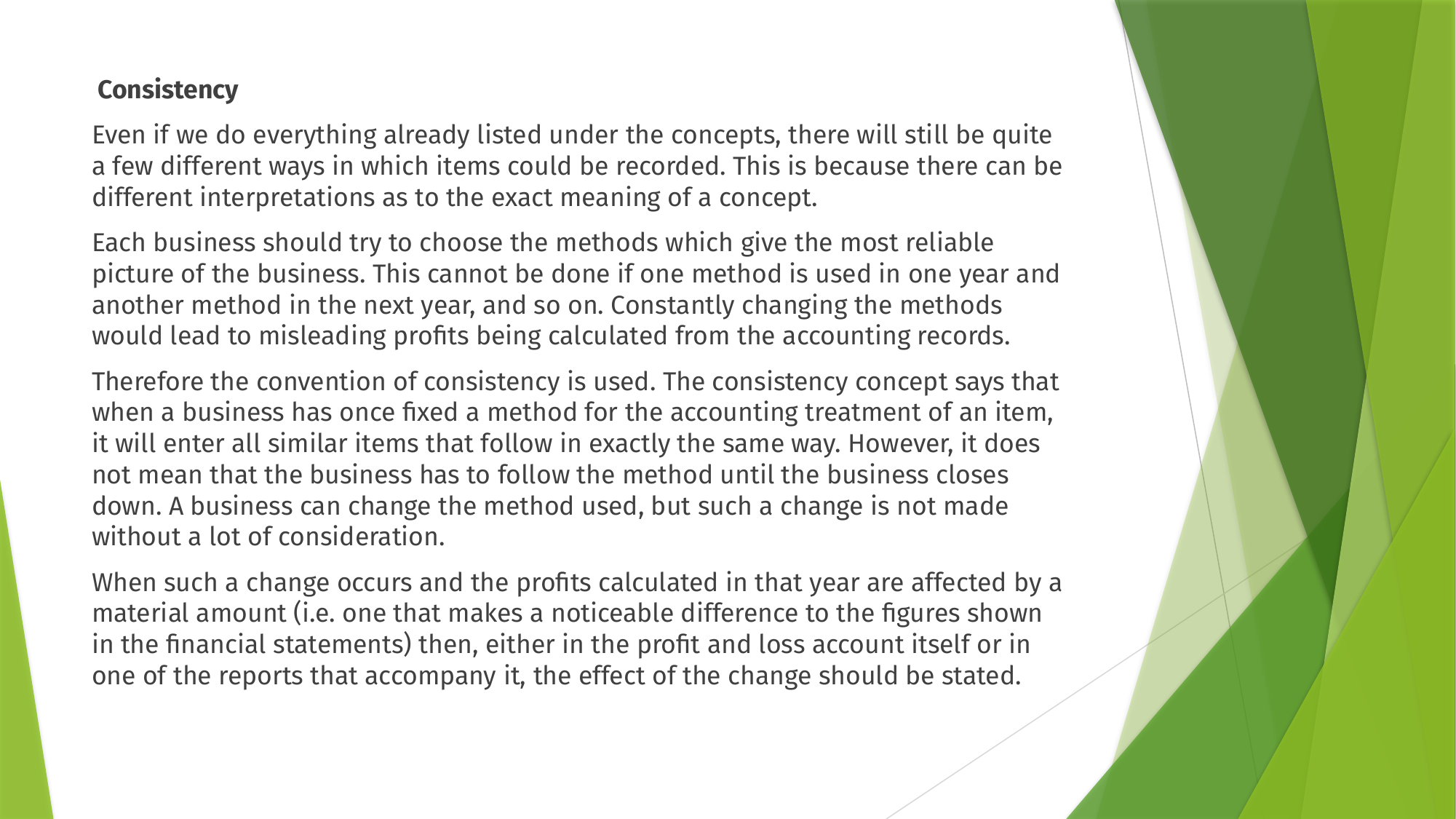

Consistency
Even if we do everything already listed under the concepts, there will still be quite a few different ways in which items could be recorded. This is because there can be different interpretations as to the exact meaning of a concept.
Each business should try to choose the methods which give the most reliable picture of the business. This cannot be done if one method is used in one year and another method in the next year, and so on. Constantly changing the methods would lead to misleading profits being calculated from the accounting records.
Therefore the convention of consistency is used. The consistency concept says that when a business has once fixed a method for the accounting treatment of an item, it will enter all similar items that follow in exactly the same way. However, it does not mean that the business has to follow the method until the business closes down. A business can change the method used, but such a change is not made without a lot of consideration.
When such a change occurs and the profits calculated in that year are affected by a material amount (i.e. one that makes a noticeable difference to the figures shown in the financial statements) then, either in the profit and loss account itself or in one of the reports that accompany it, the effect of the change should be stated.